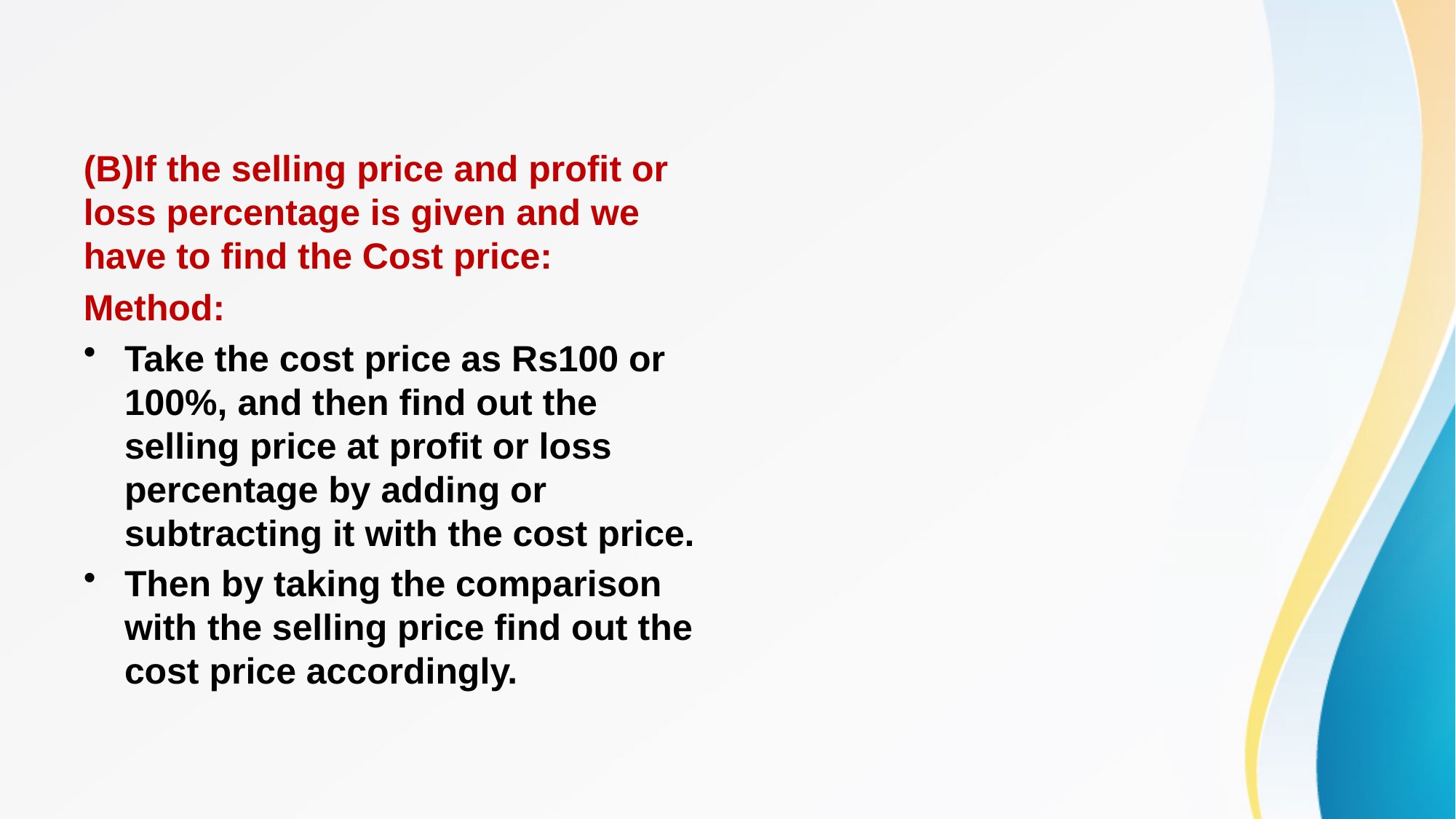

#
(B)If the selling price and profit or loss percentage is given and we have to find the Cost price:
Method:
Take the cost price as Rs100 or 100%, and then find out the selling price at profit or loss percentage by adding or subtracting it with the cost price.
Then by taking the comparison with the selling price find out the cost price accordingly.